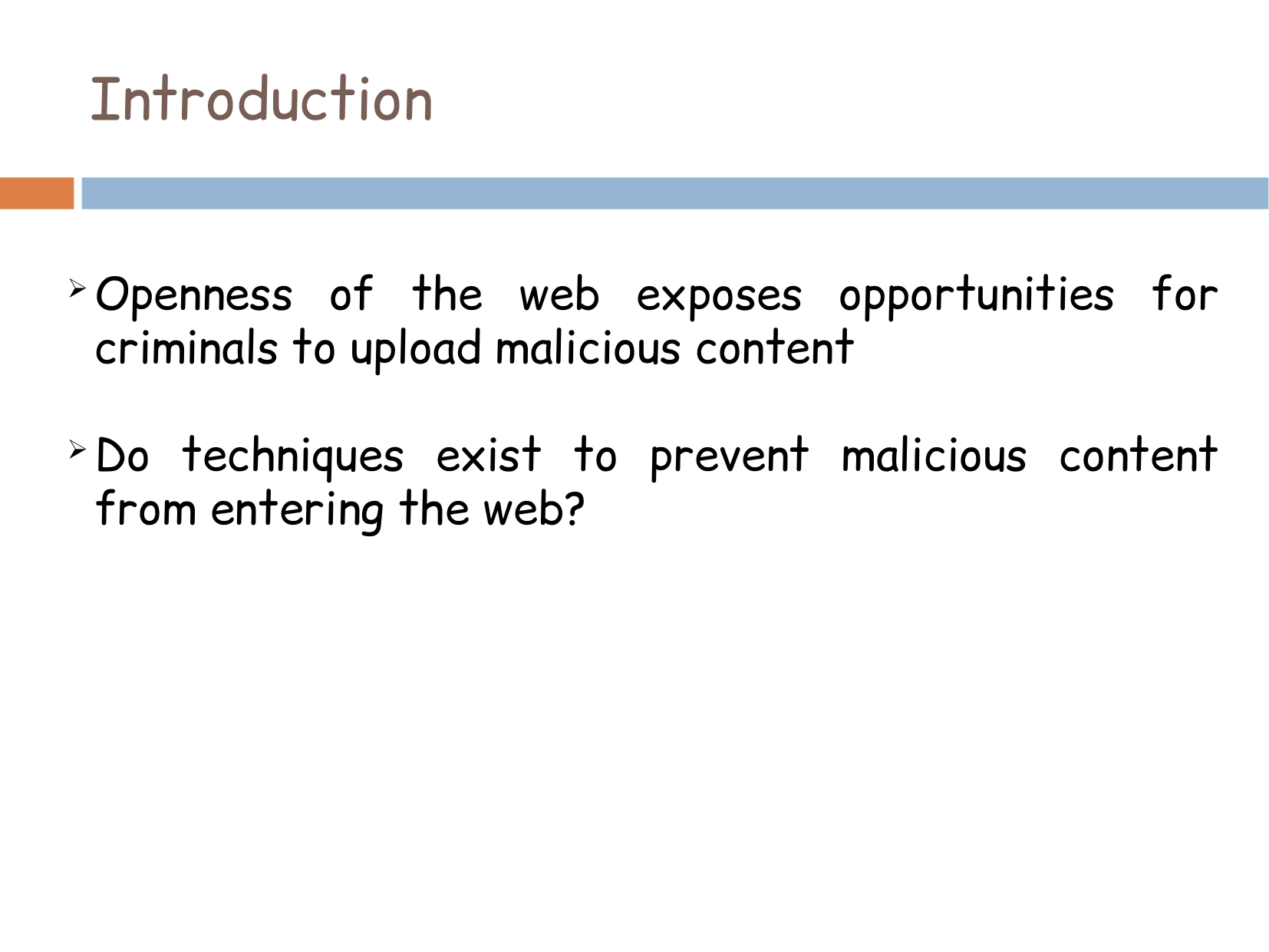

Introduction

Openness of the web exposes opportunities for criminals to upload malicious content

Do techniques exist to prevent malicious content from entering the web?